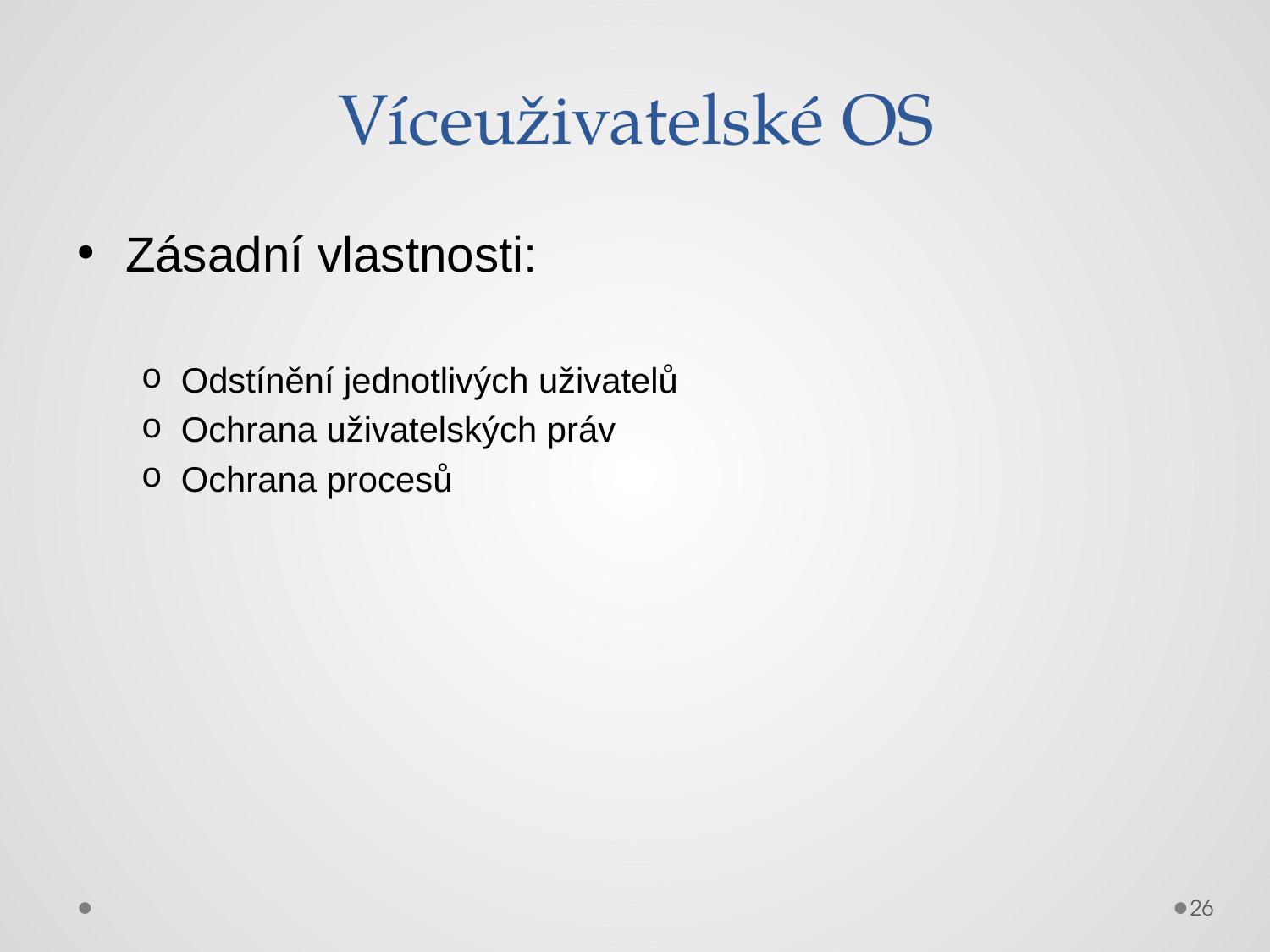

# Víceuživatelské OS
Zásadní vlastnosti:

Odstínění jednotlivých uživatelů
Ochrana uživatelských práv
Ochrana procesů
26